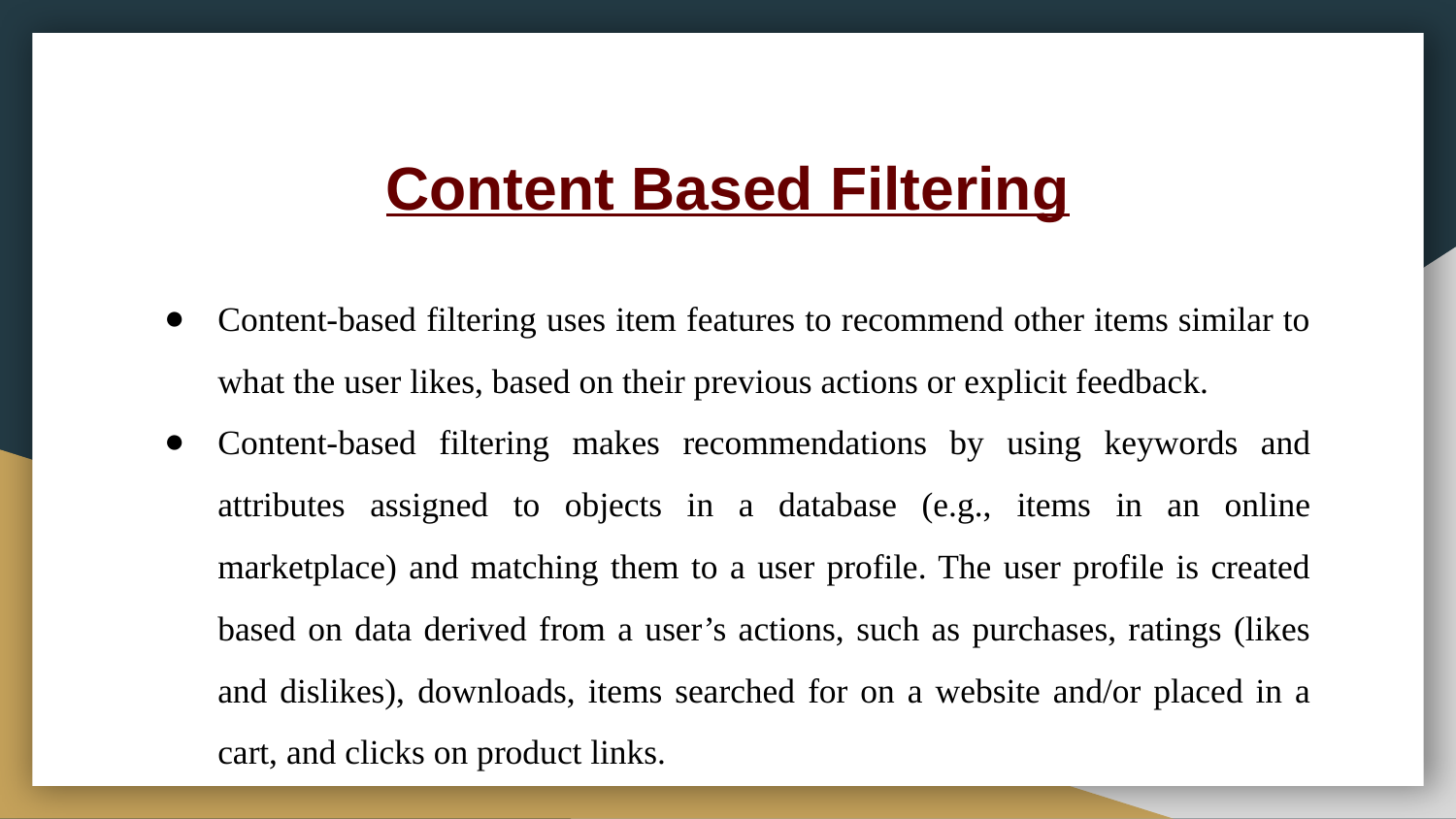

# Content Based Filtering
Content-based filtering uses item features to recommend other items similar to what the user likes, based on their previous actions or explicit feedback.
Content-based filtering makes recommendations by using keywords and attributes assigned to objects in a database (e.g., items in an online marketplace) and matching them to a user profile. The user profile is created based on data derived from a user’s actions, such as purchases, ratings (likes and dislikes), downloads, items searched for on a website and/or placed in a cart, and clicks on product links.